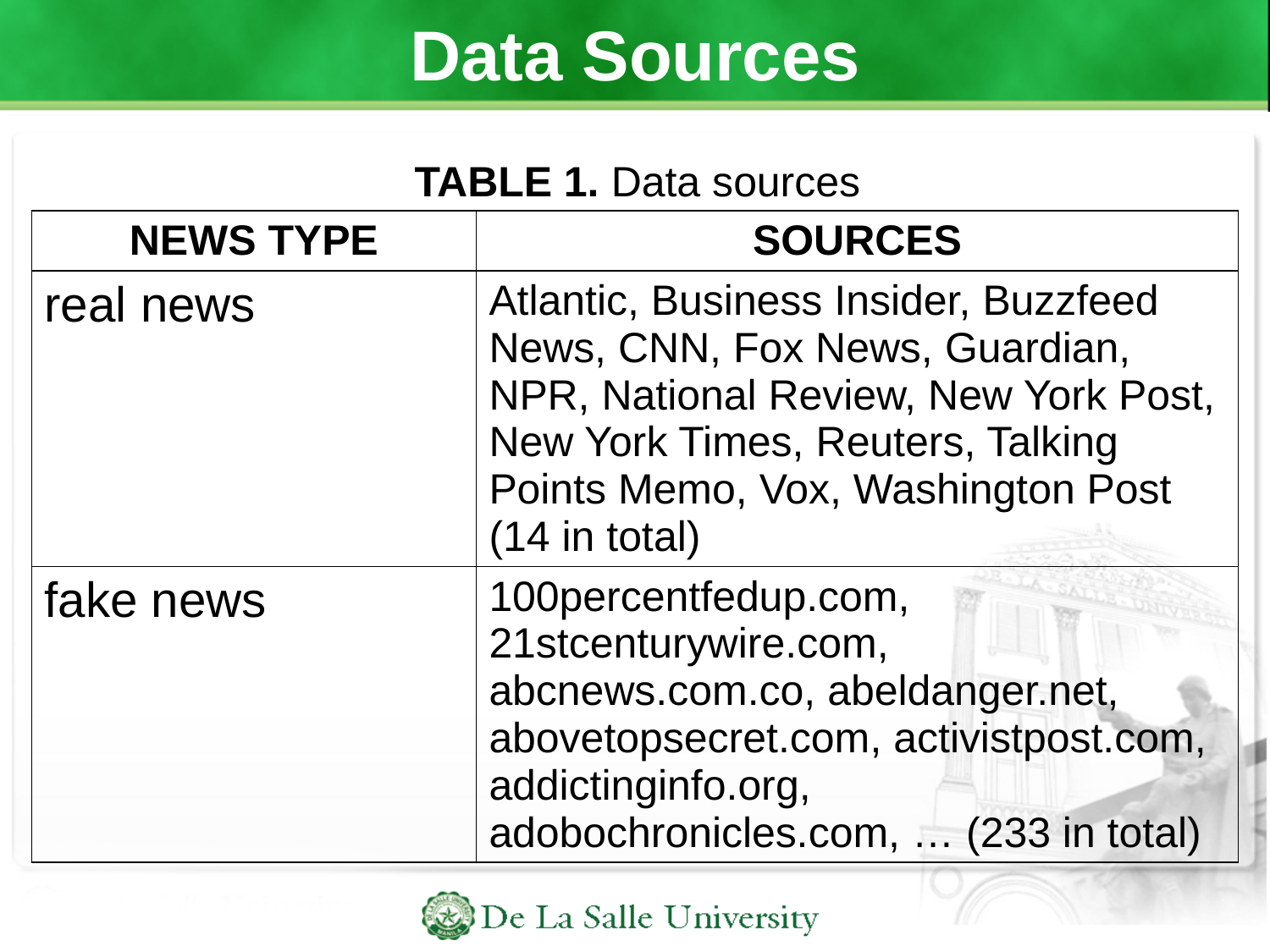

# Data Sources
TABLE 1. Data sources
| NEWS TYPE | SOURCES |
| --- | --- |
| real news | Atlantic, Business Insider, Buzzfeed News, CNN, Fox News, Guardian, NPR, National Review, New York Post, New York Times, Reuters, Talking Points Memo, Vox, Washington Post (14 in total) |
| fake news | 100percentfedup.com, 21stcenturywire.com, abcnews.com.co, abeldanger.net, abovetopsecret.com, activistpost.com, addictinginfo.org, adobochronicles.com, … (233 in total) |